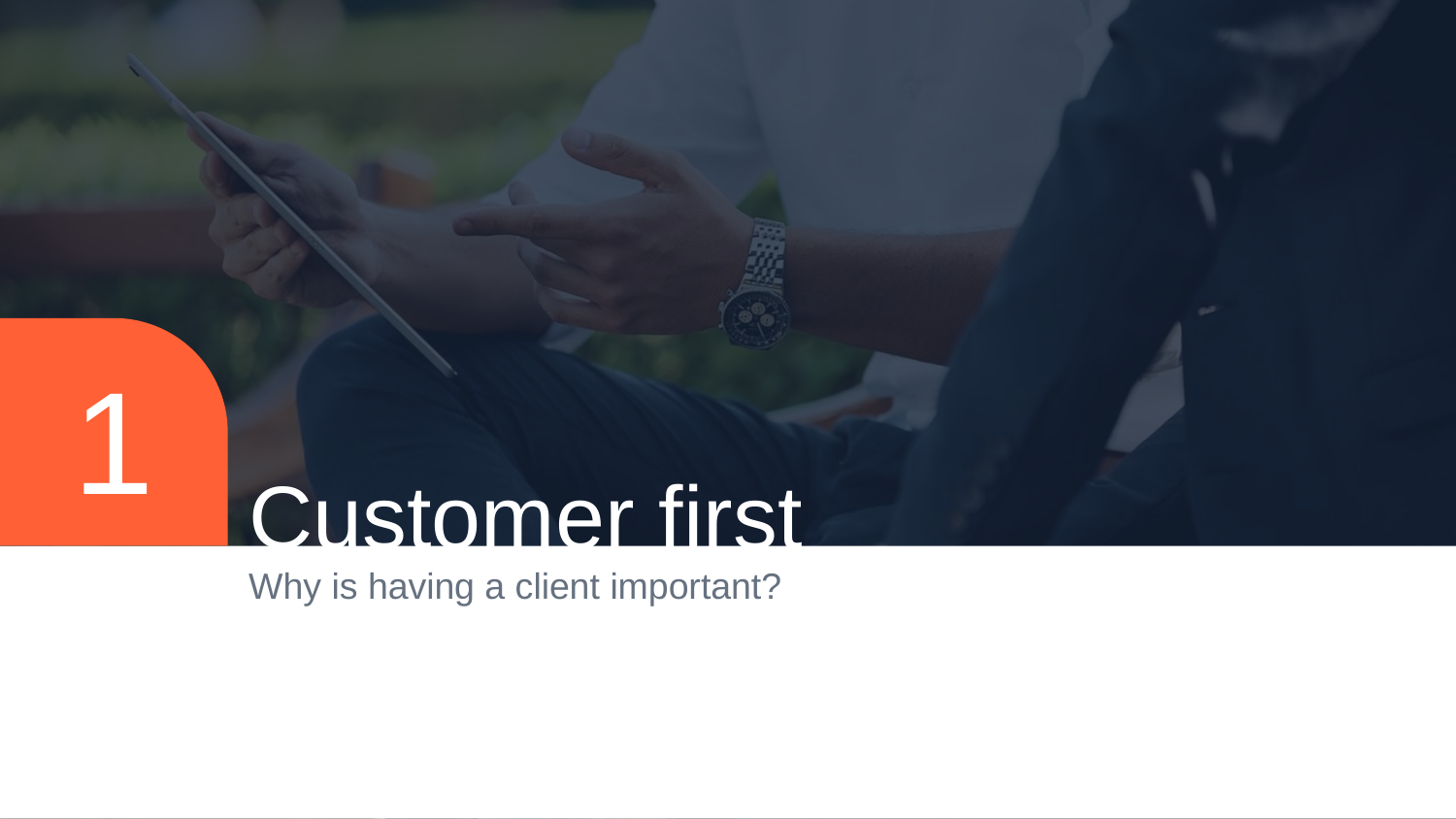

1
# Customer first
Why is having a client important?